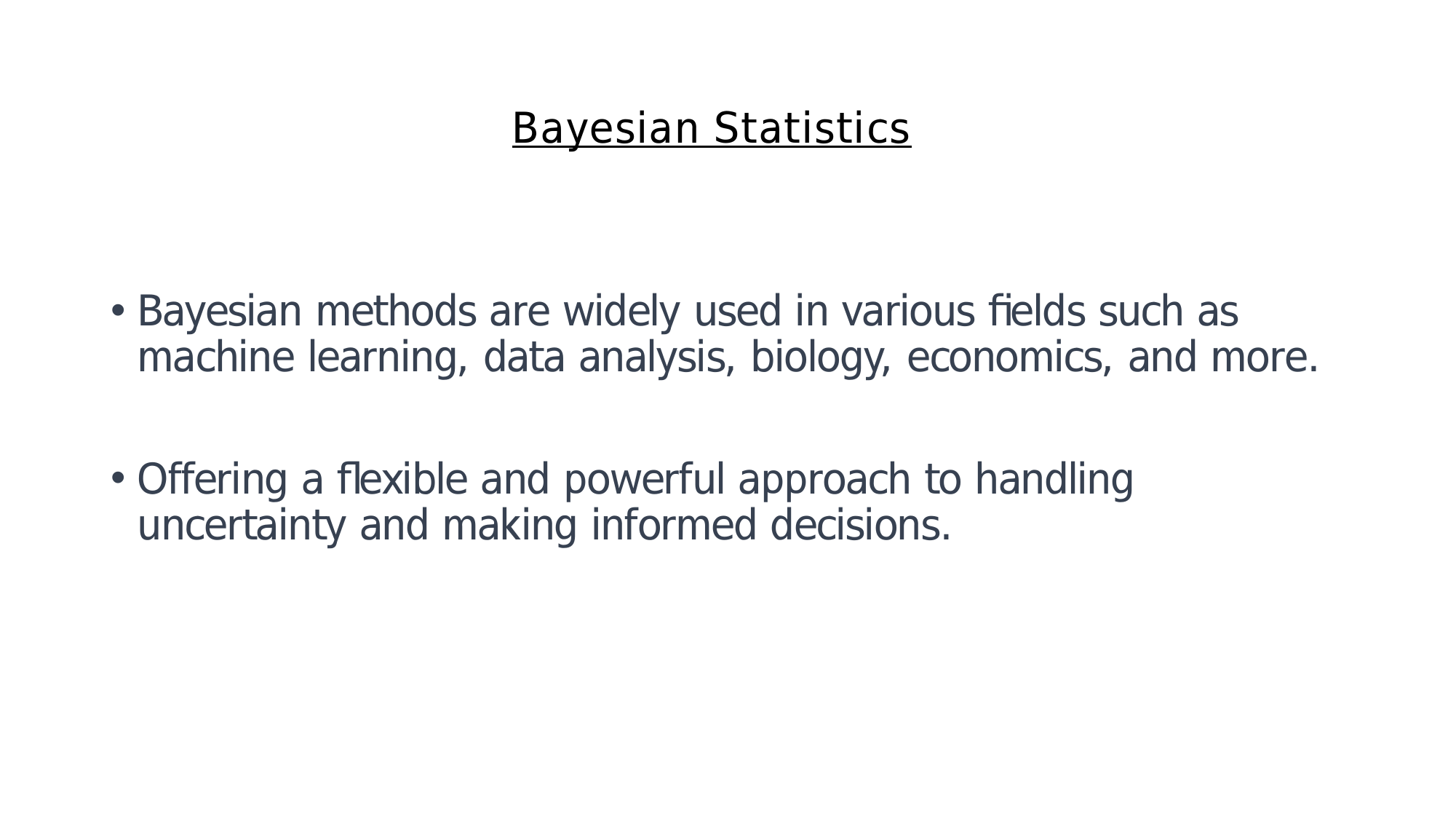

# Bayesian Statistics

Bayesian methods are widely used in various fields such as machine learning, data analysis, biology, economics, and more.

Offering a flexible and powerful approach to handling uncertainty and making informed decisions.